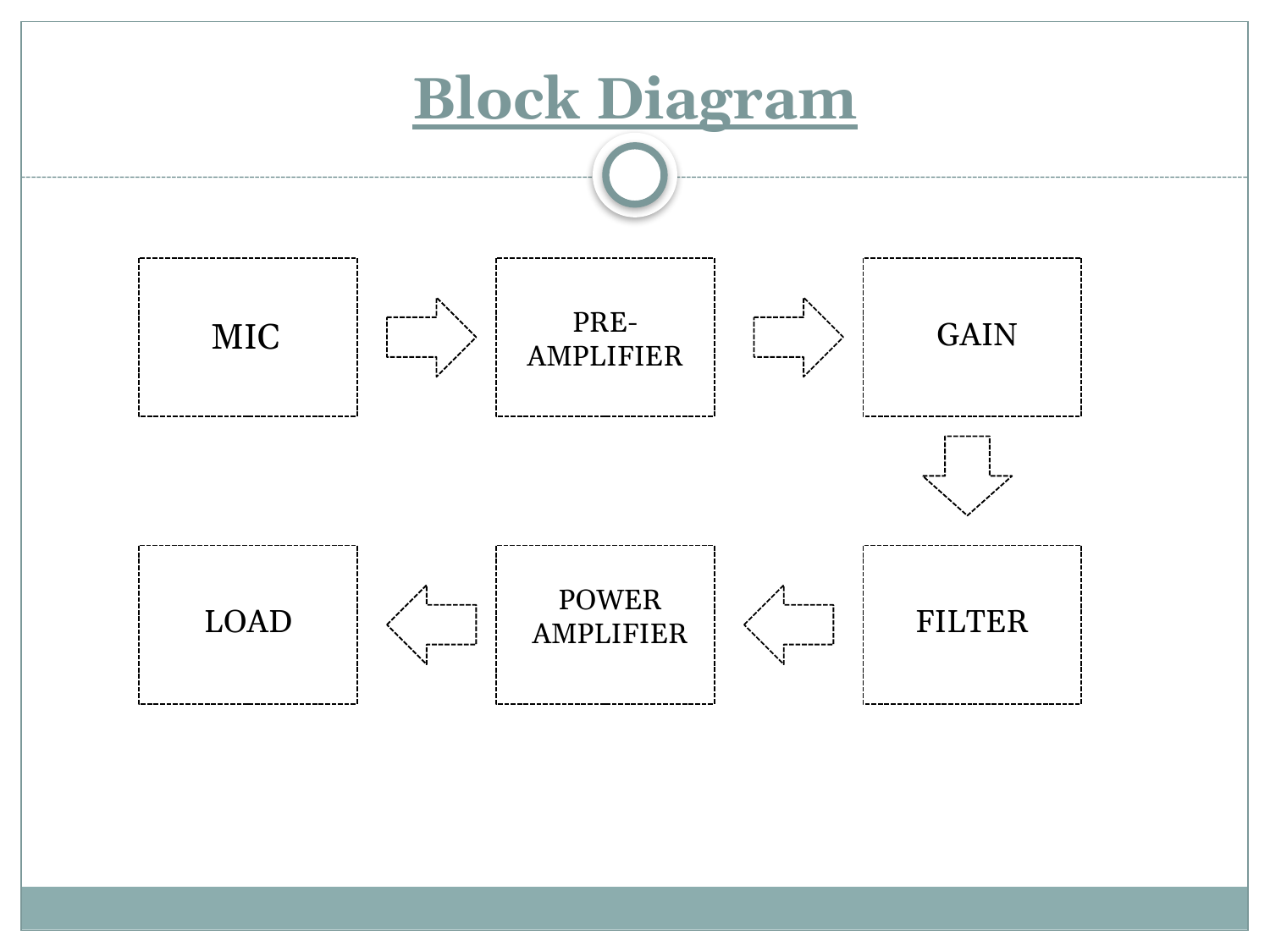

# Block Diagram

PRE-
AMPLIFIER

MIC
GAIN

POWER
AMPLIFIER

LOAD
FILTER